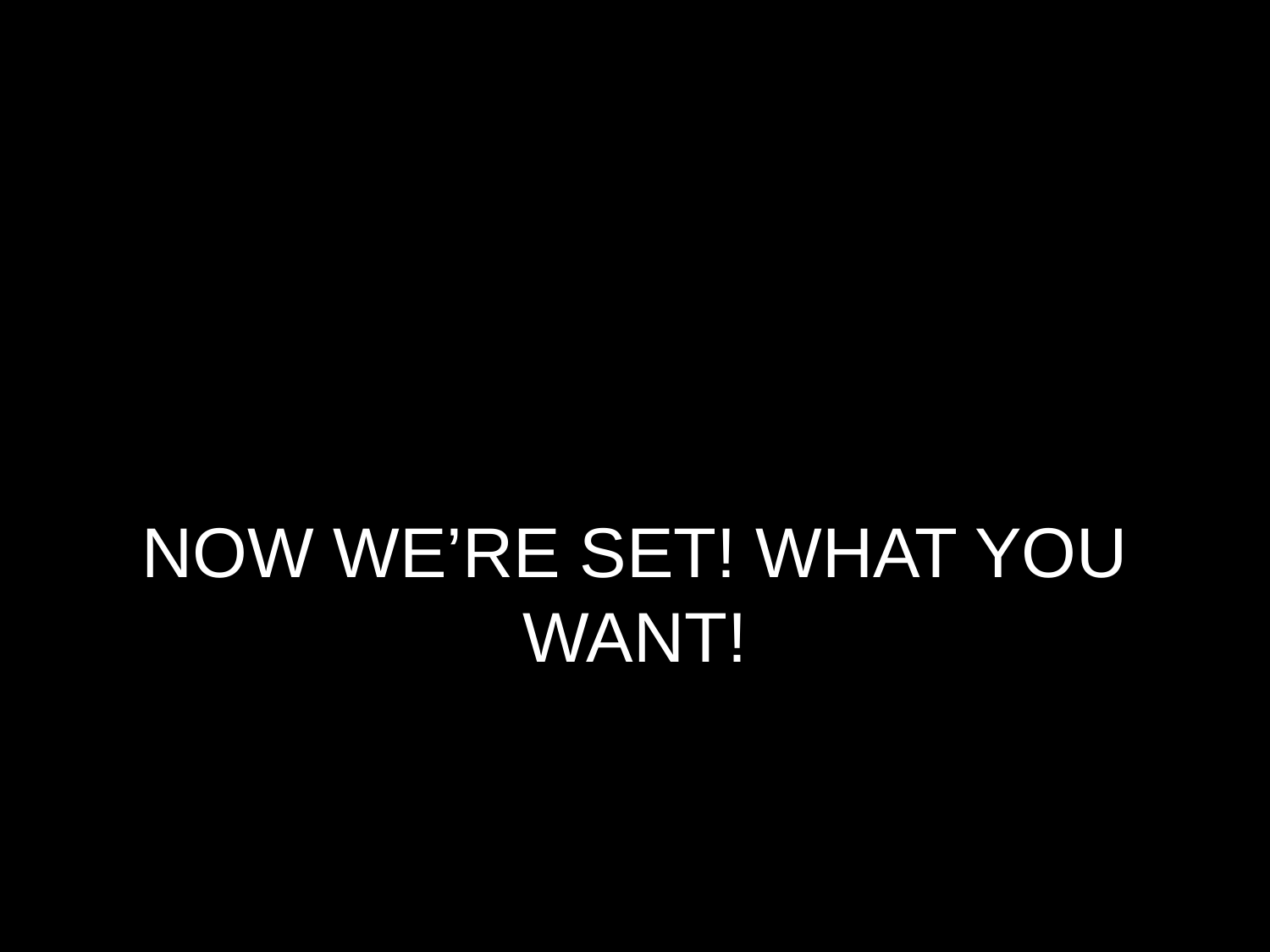

# NOW WE’RE SET! WHAT YOU WANT!